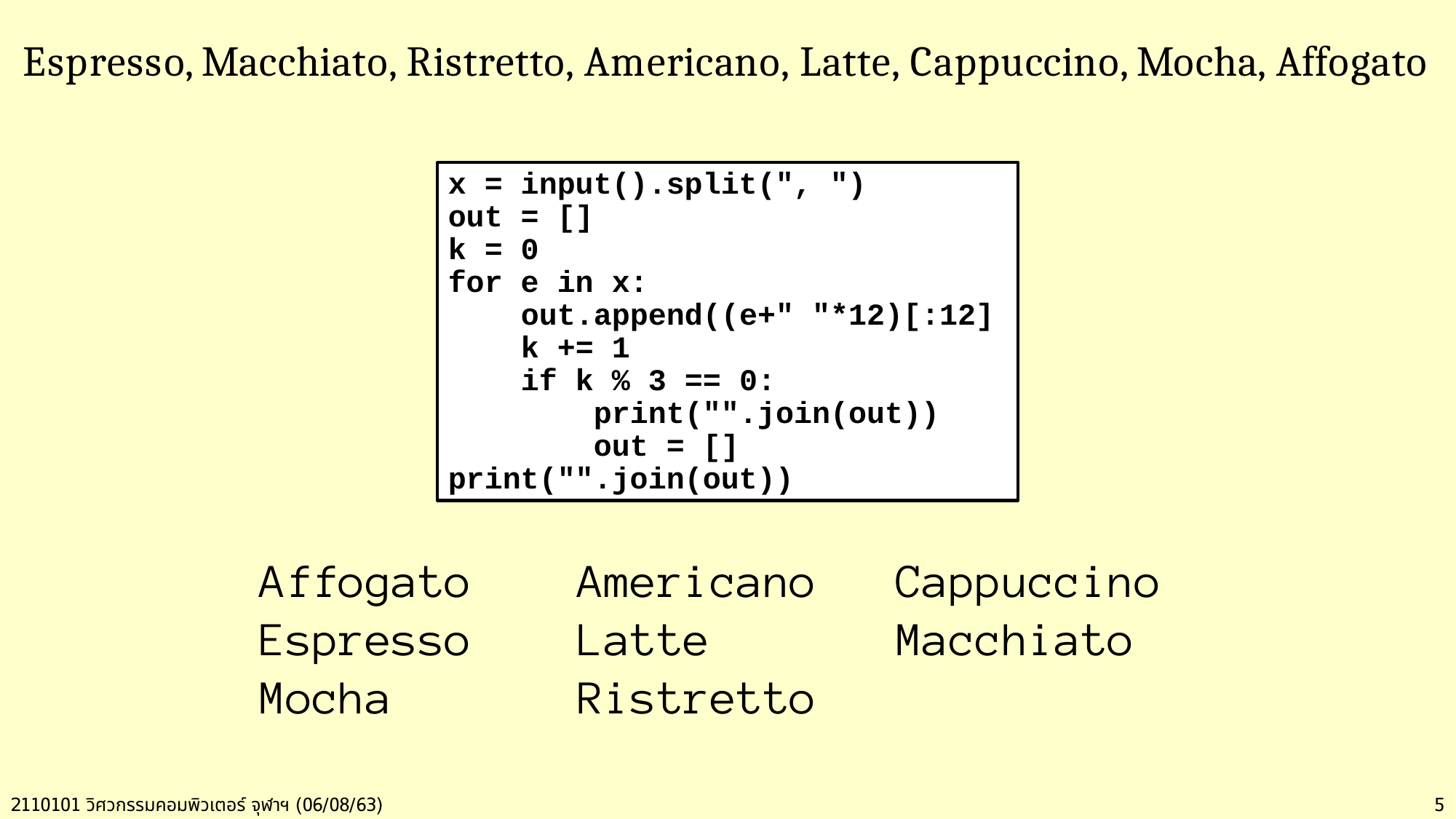

Espresso, Macchiato, Ristretto, Americano, Latte, Cappuccino, Mocha, Affogato
x = input().split(", ")
out = []
k = 0
for e in x:
    out.append((e+" "*12)[:12]
    k += 1
    if k % 3 == 0:
        print("".join(out))
        out = []
print("".join(out))
Affogato    Americano   Cappuccino
Espresso    Latte       Macchiato
Mocha       Ristretto